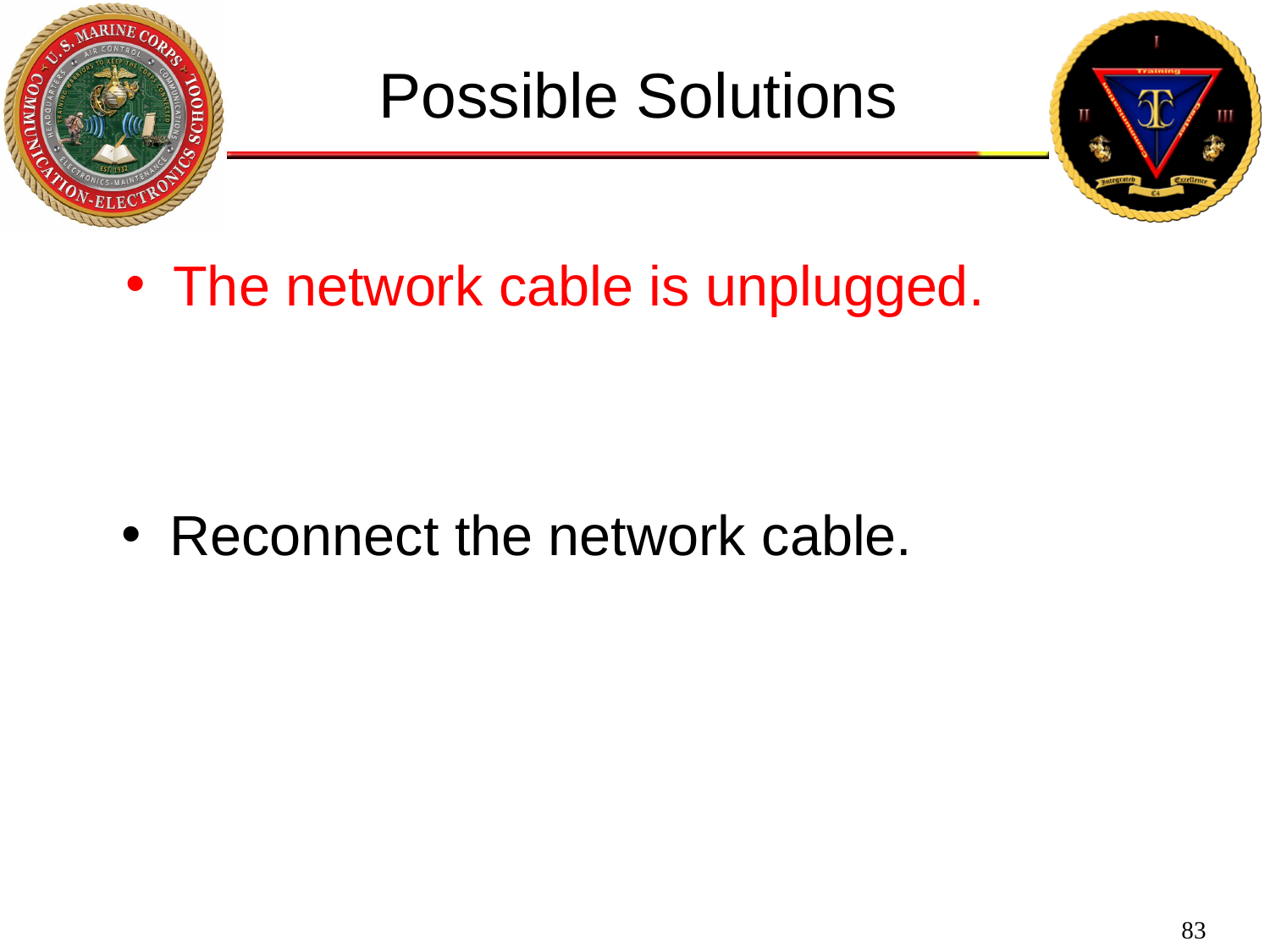

Possible Solutions
The network cable is unplugged.

Reconnect the network cable.